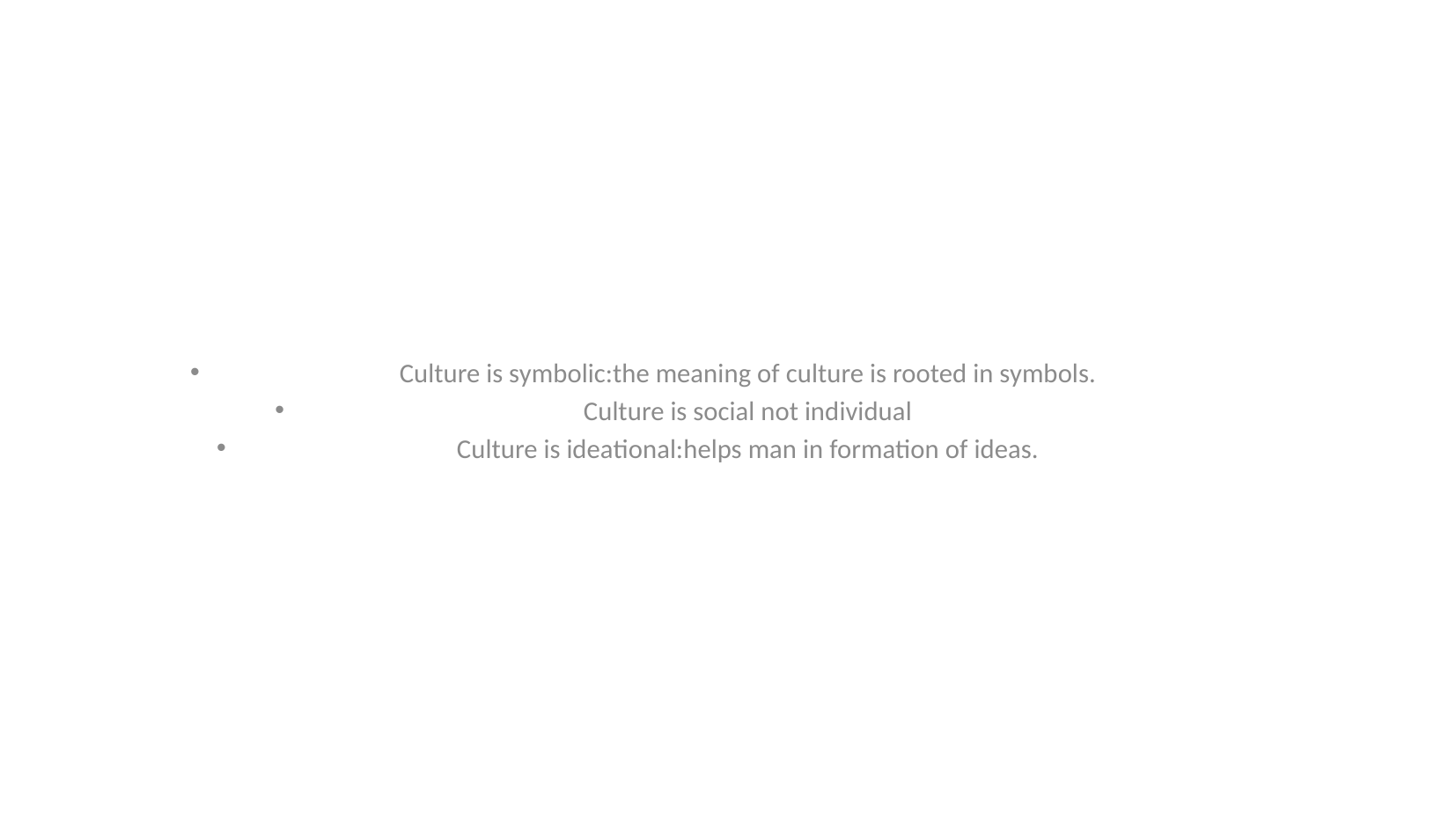

#
Culture is symbolic:the meaning of culture is rooted in symbols.
Culture is social not individual
Culture is ideational:helps man in formation of ideas.